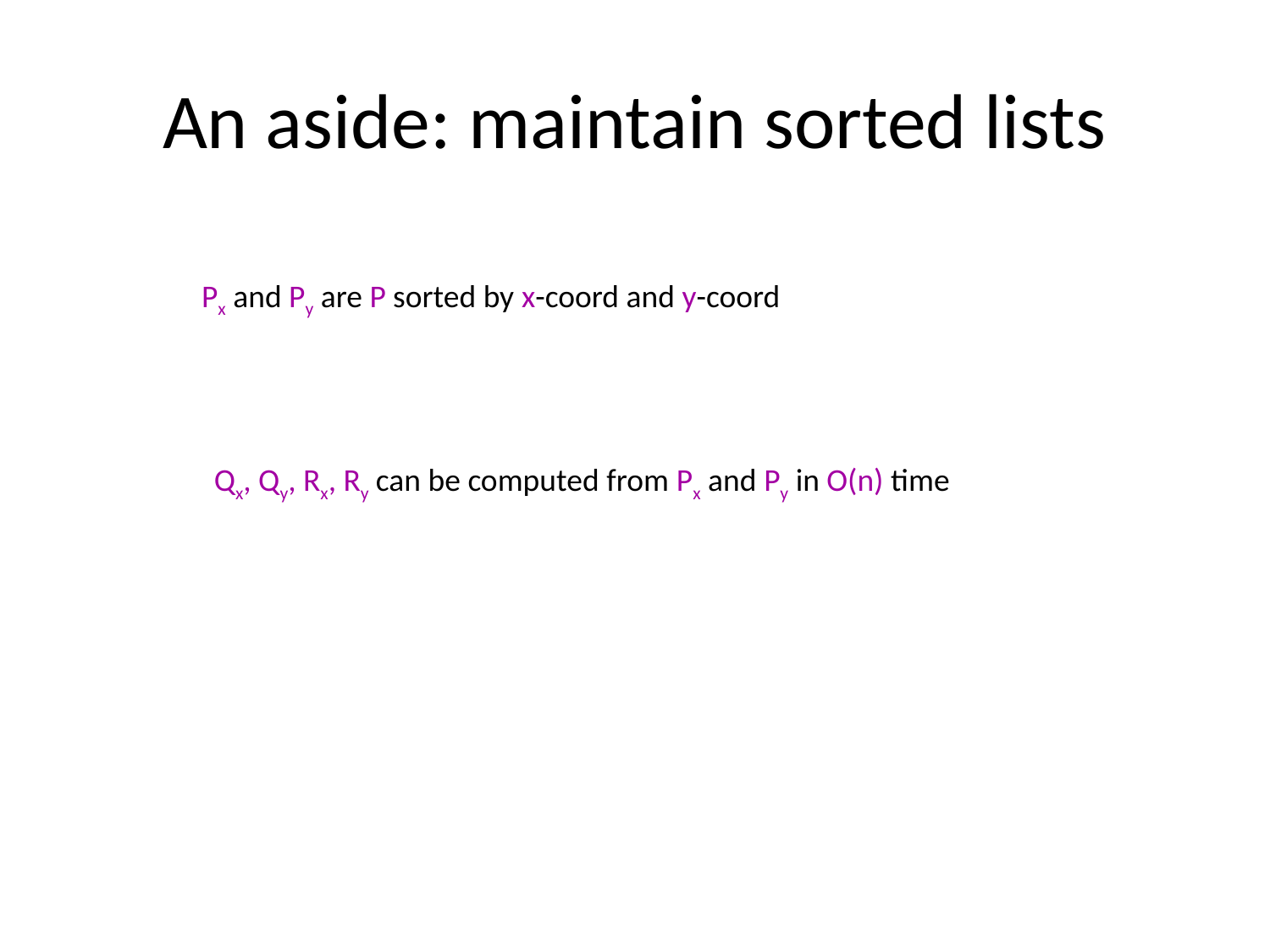

# An aside: maintain sorted lists
Px and Py are P sorted by x-coord and y-coord
Qx, Qy, Rx, Ry can be computed from Px and Py in O(n) time